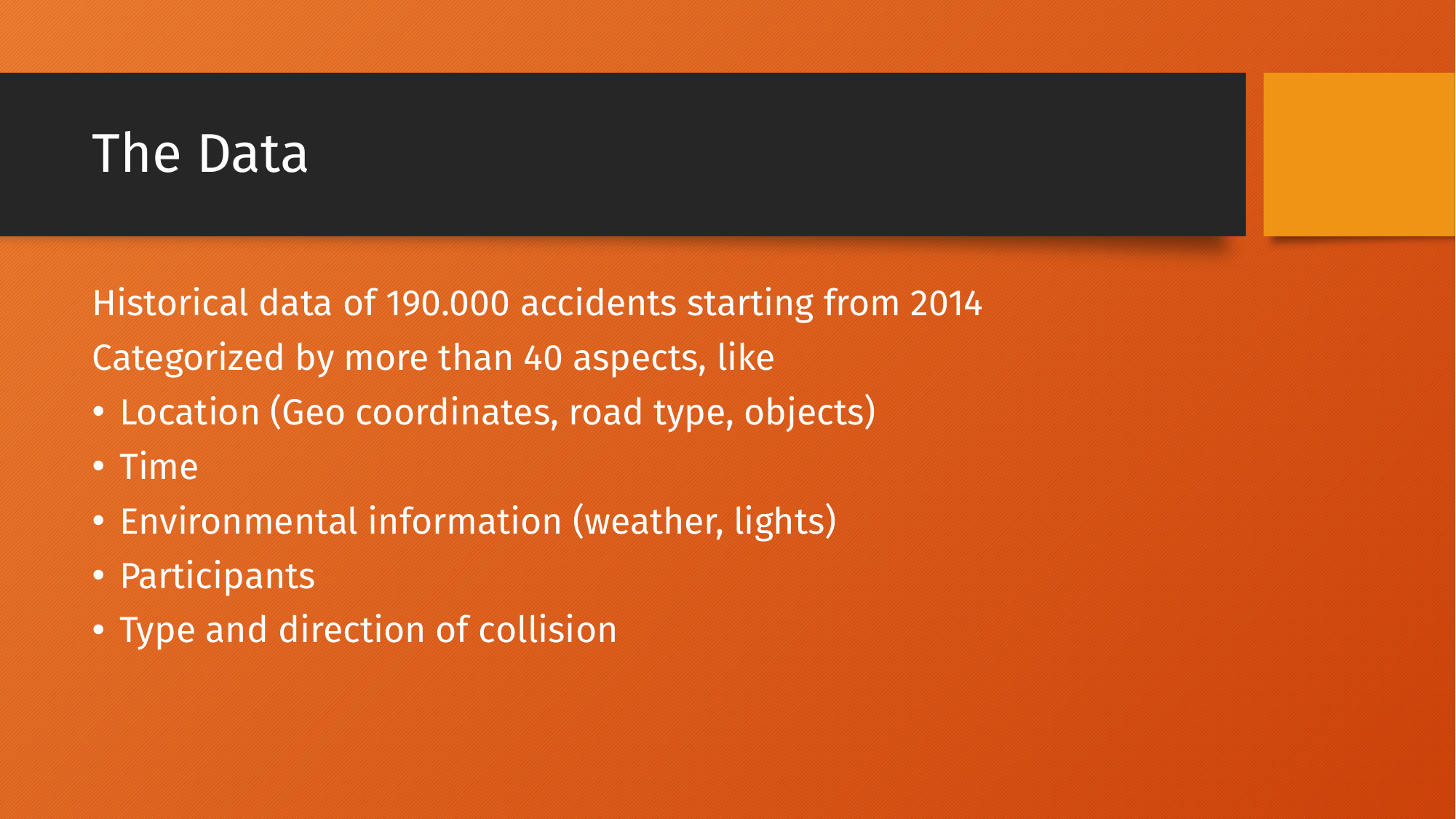

# The Data
Historical data of 190.000 accidents starting from 2014
Categorized by more than 40 aspects, like
Location (Geo coordinates, road type, objects)
Time
Environmental information (weather, lights)
Participants
Type and direction of collision